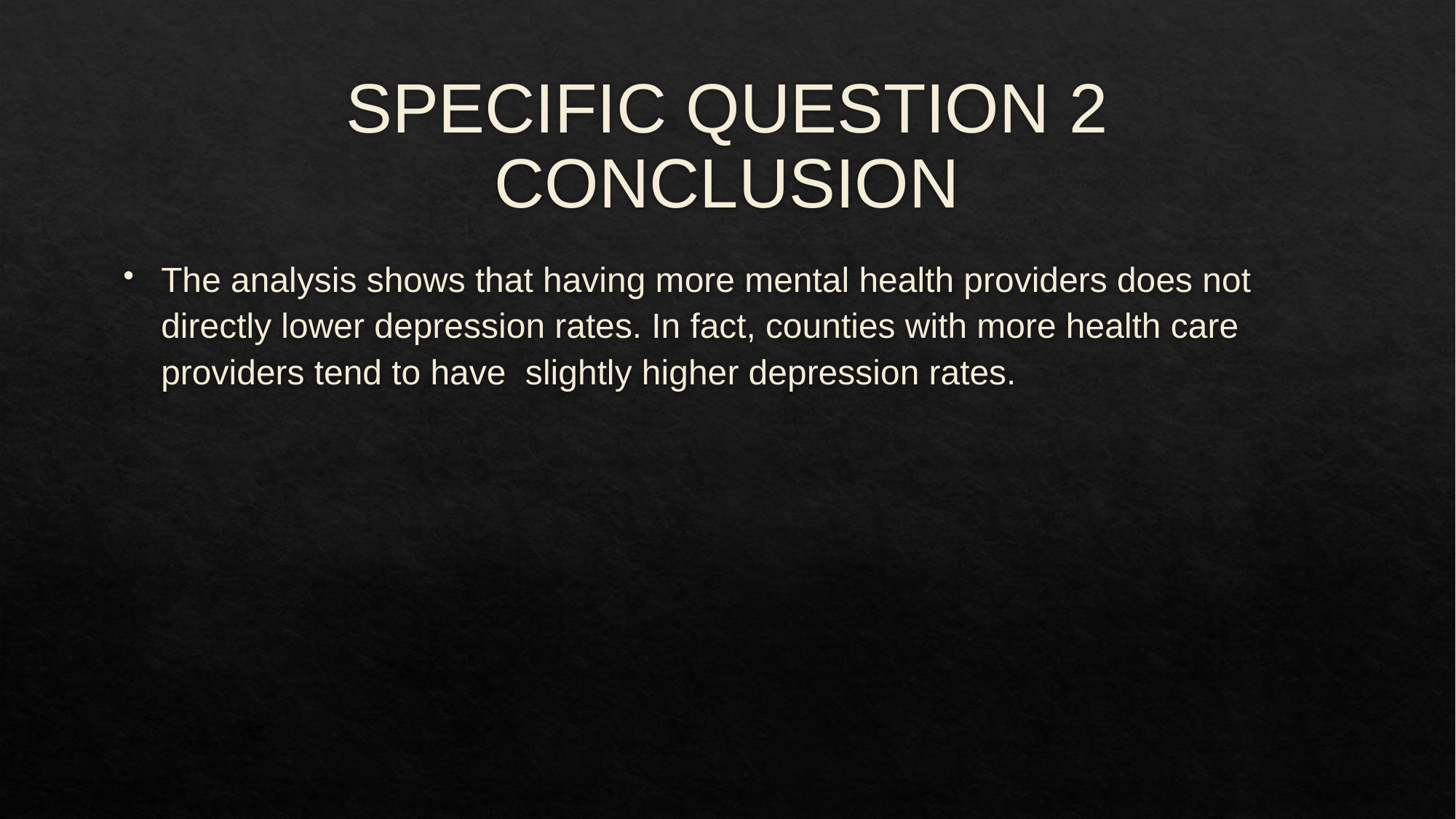

# SPECIFIC QUESTION 2 CONCLUSION
The analysis shows that having more mental health providers does not directly lower depression rates. In fact, counties with more health care providers tend to have  slightly higher depression rates.